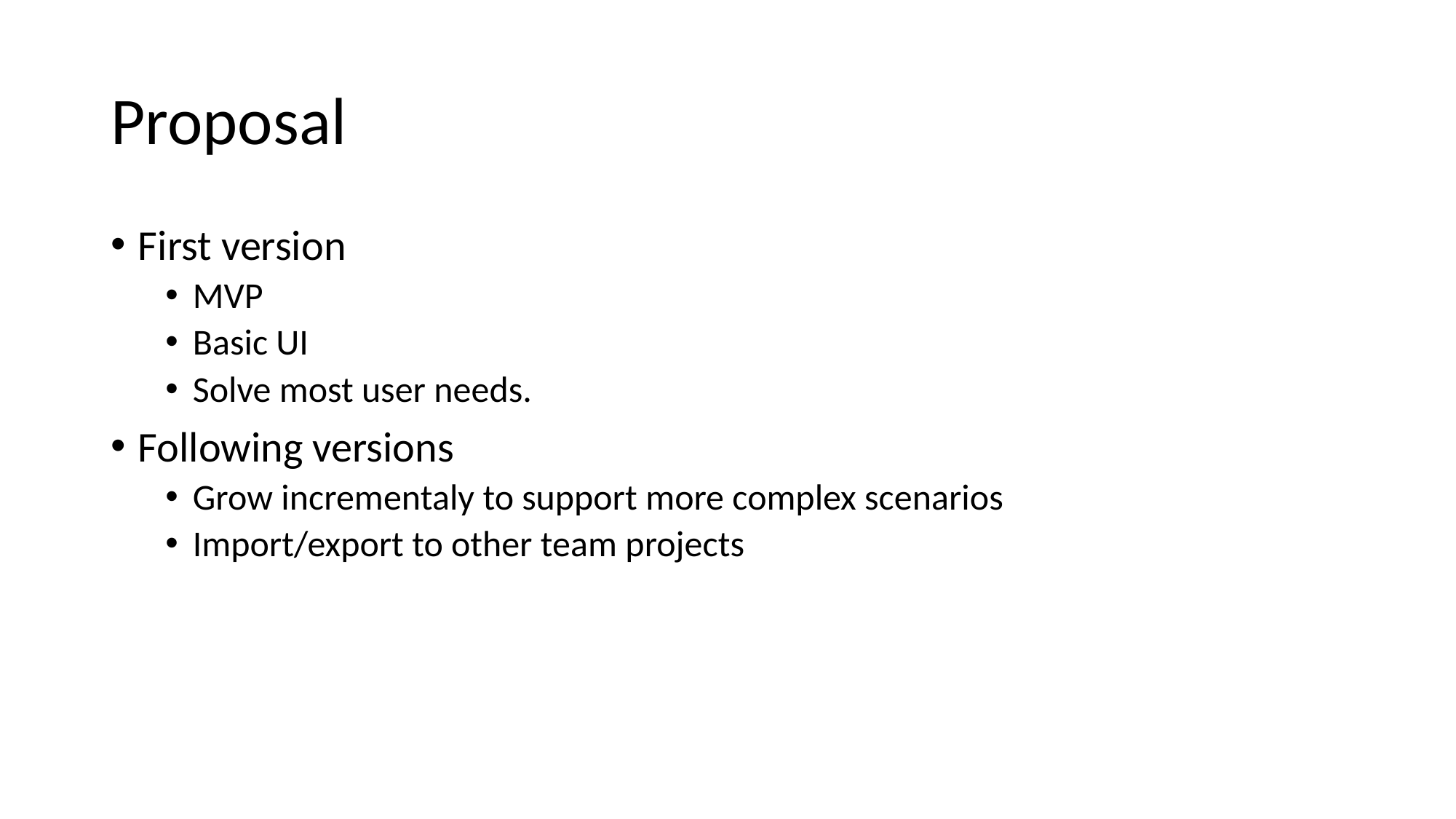

# Proposal
First version
MVP
Basic UI
Solve most user needs.
Following versions
Grow incrementaly to support more complex scenarios
Import/export to other team projects